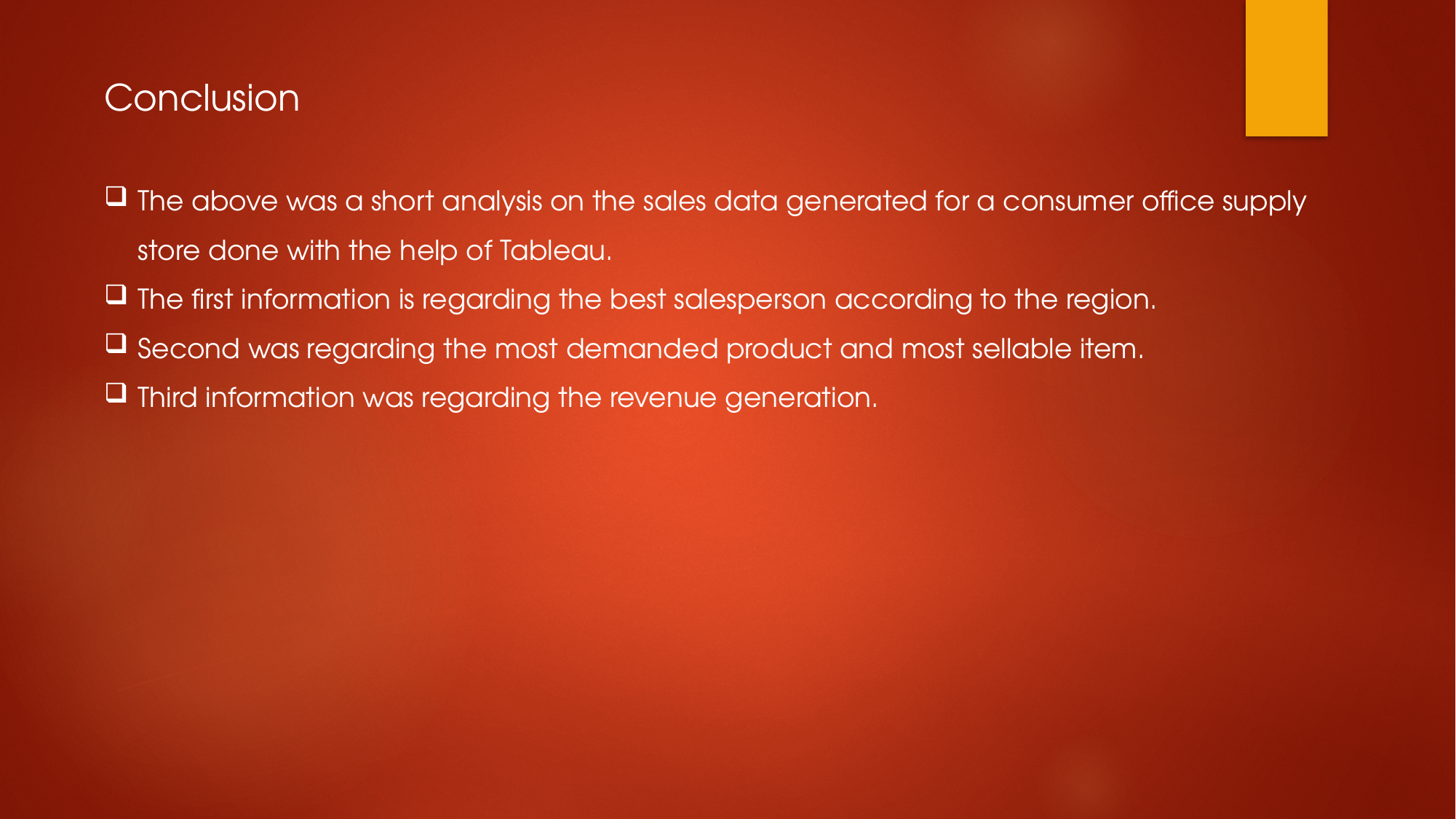

Conclusion
The above was a short analysis on the sales data generated for a consumer office supply store done with the help of Tableau.
The first information is regarding the best salesperson according to the region.
Second was regarding the most demanded product and most sellable item.
Third information was regarding the revenue generation.